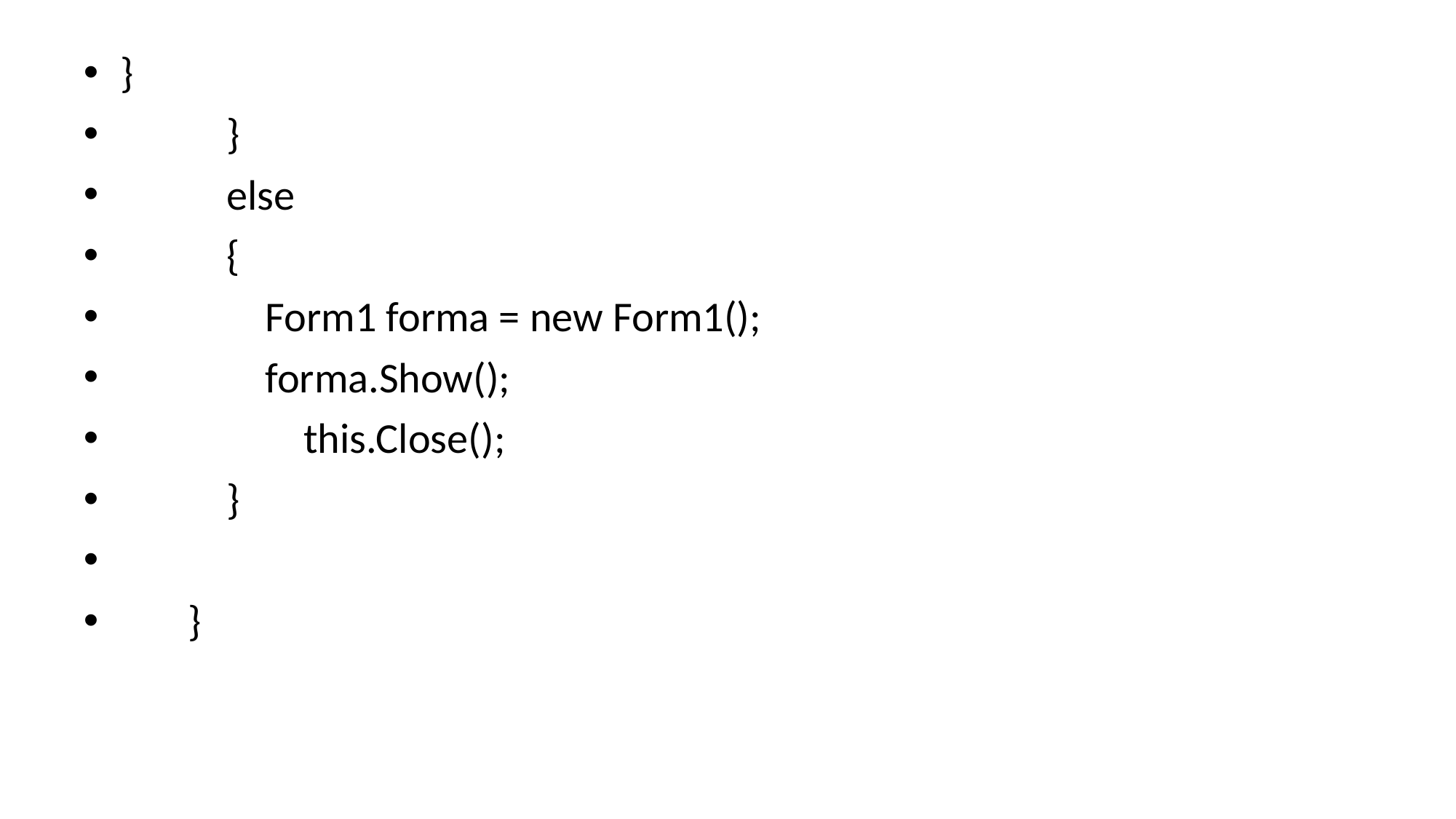

}
            }
            else
            {
                Form1 forma = new Form1();
                forma.Show();
                    this.Close();
            }

        }